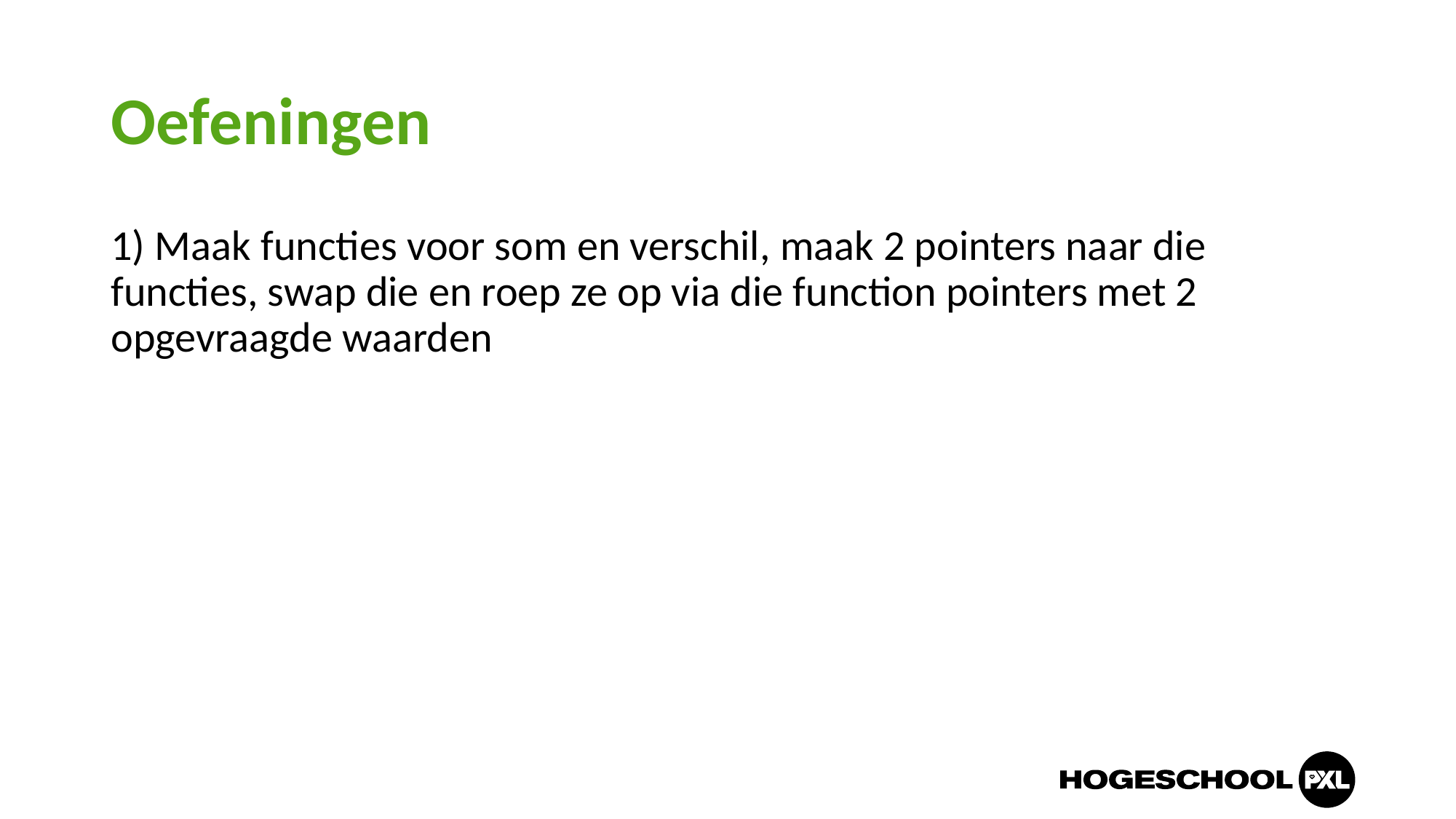

# Oefeningen
1) Maak functies voor som en verschil, maak 2 pointers naar die functies, swap die en roep ze op via die function pointers met 2 opgevraagde waarden